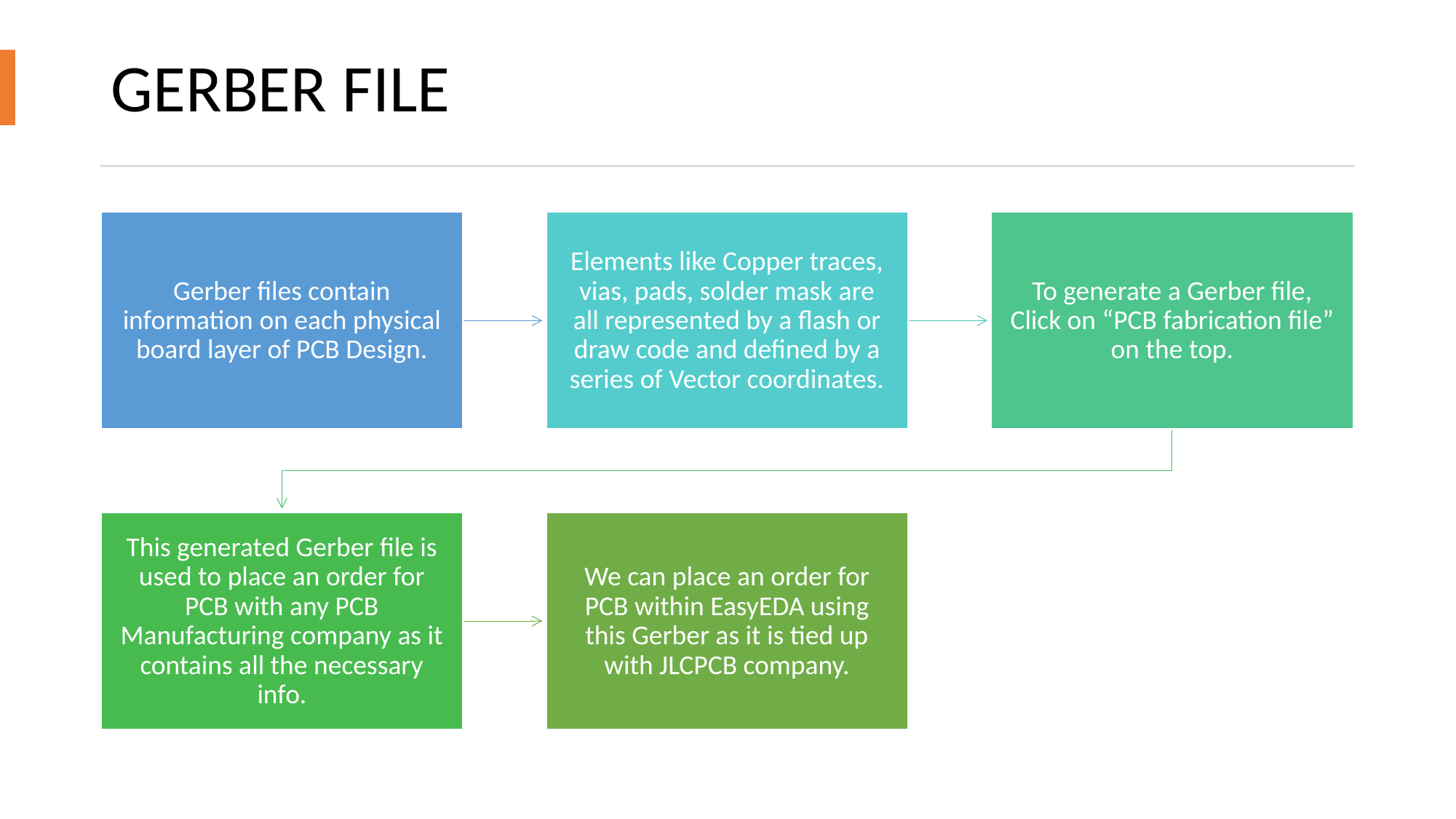

# GERBER FILE

Gerber files contain information on each physical board layer of PCB Design.

Elements like Copper traces, vias, pads, solder mask are all represented by a flash or draw code and defined by a series of Vector coordinates.

To generate a Gerber file, Click on “PCB fabrication file” on the top.

This generated Gerber file is used to place an order for PCB with any PCB Manufacturing company as it contains all the necessary info.
We can place an order for PCB within EasyEDA using this Gerber as it is tied up with JLCPCB company.